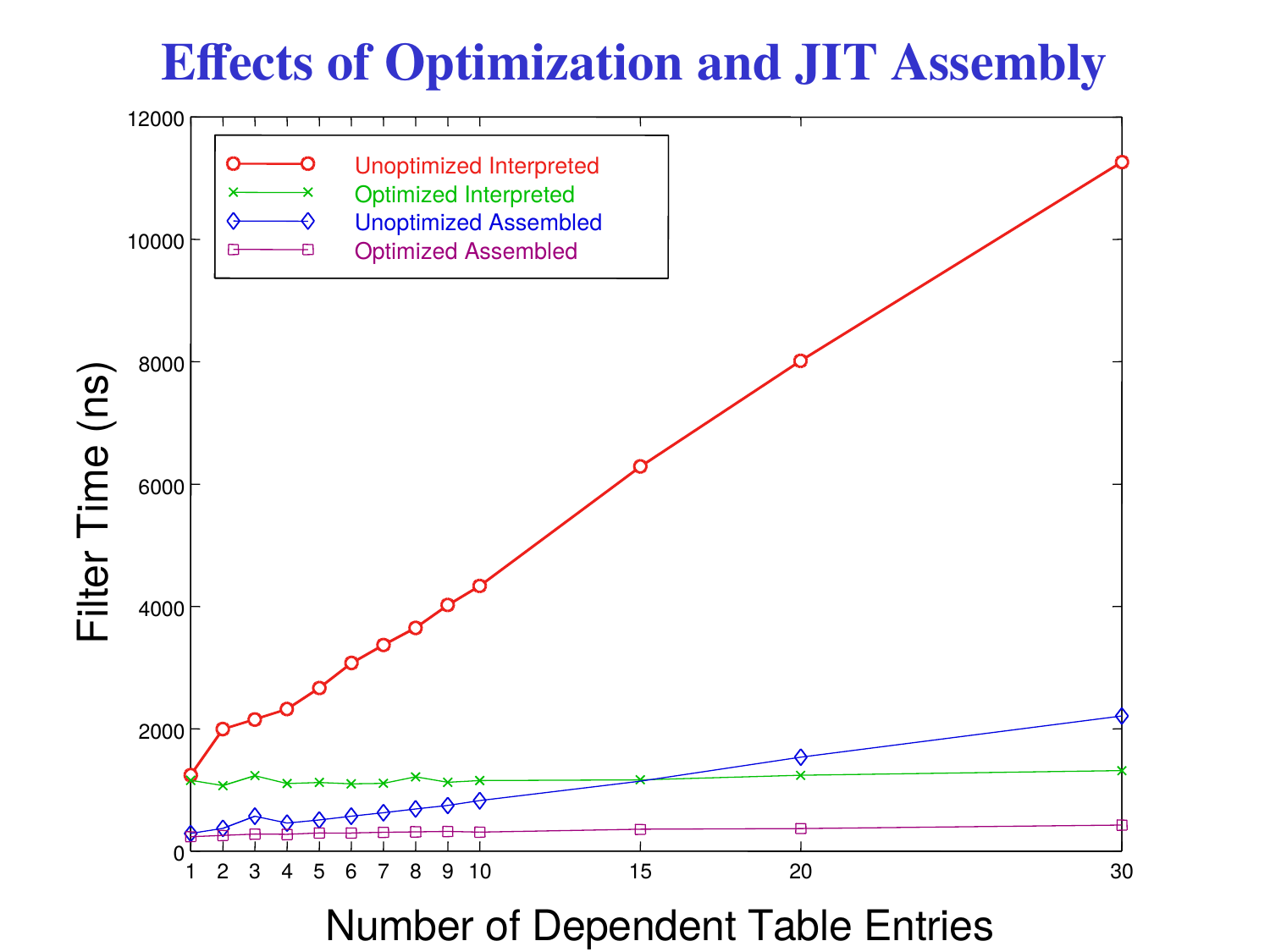

Effects of Optimization and JIT Assembly
1
2
0
0
0

1
0
0
0
0

8
0
0
0

60

0
0

4
0
0
0

2
0
0
0

0

1
2
3
4
5
6
7
8
9
1
0
1
5
2
0
3
0

U
n
o
p
t
i
m
i
z
e
d

I
n
t
e
r
p
r
e
t
e
d

O
p
t
i
m
i
z
e
d

I
n
t
e
r
p
r
e
t
e
d

U
n
o
p
t
i
m
i
z
e
d

A
s
s
e
m
b
l
e
d

O
p
t
i
m
i
z
e
d

A
s
s
e
m
b
l
e
d

Filter Time (ns)

N
u
m
b
e
r

o
f

D
e
p
e
n
d
e
n
t

T
a
b
l
e

E
n
t
r
i
e
s